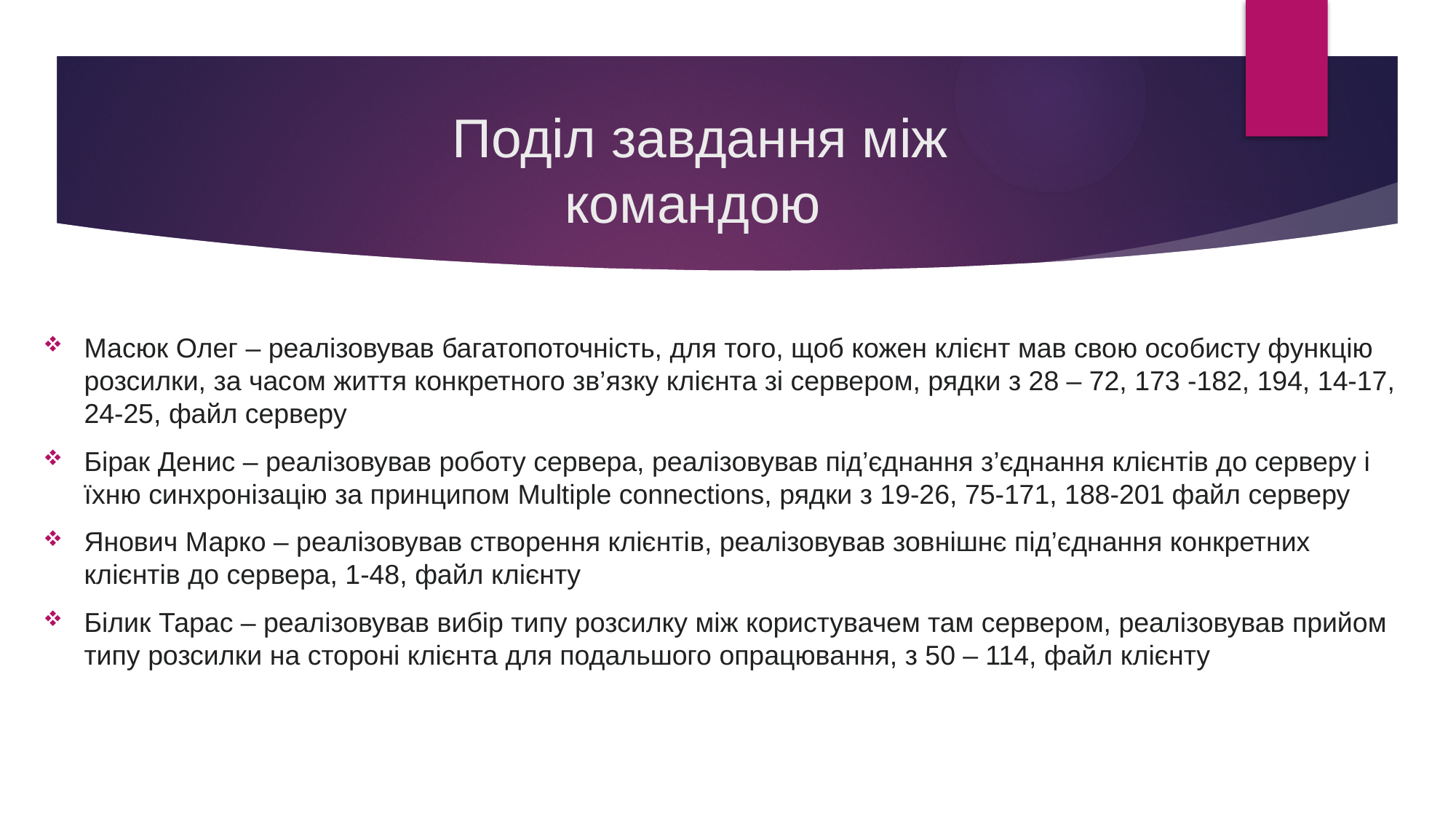

# Поділ завдання між командою

Масюк Олег – реалізовував багатопоточність, для того, щоб кожен клієнт мав свою особисту функцію розсилки, за часом життя конкретного зв’язку клієнта зі сервером, рядки з 28 – 72, 173 -182, 194, 14-17, 24-25, файл серверу
Бірак Денис – реалізовував роботу сервера, реалізовував під’єднання з’єднання клієнтів до серверу і їхню синхронізацію за принципом Multiple connections, рядки з 19-26, 75-171, 188-201 файл серверу
Янович Марко – реалізовував створення клієнтів, реалізовував зовнішнє під’єднання конкретних клієнтів до сервера, 1-48, файл клієнту
Білик Тарас – реалізовував вибір типу розсилку між користувачем там сервером, реалізовував прийом типу розсилки на стороні клієнта для подальшого опрацювання, з 50 – 114, файл клієнту